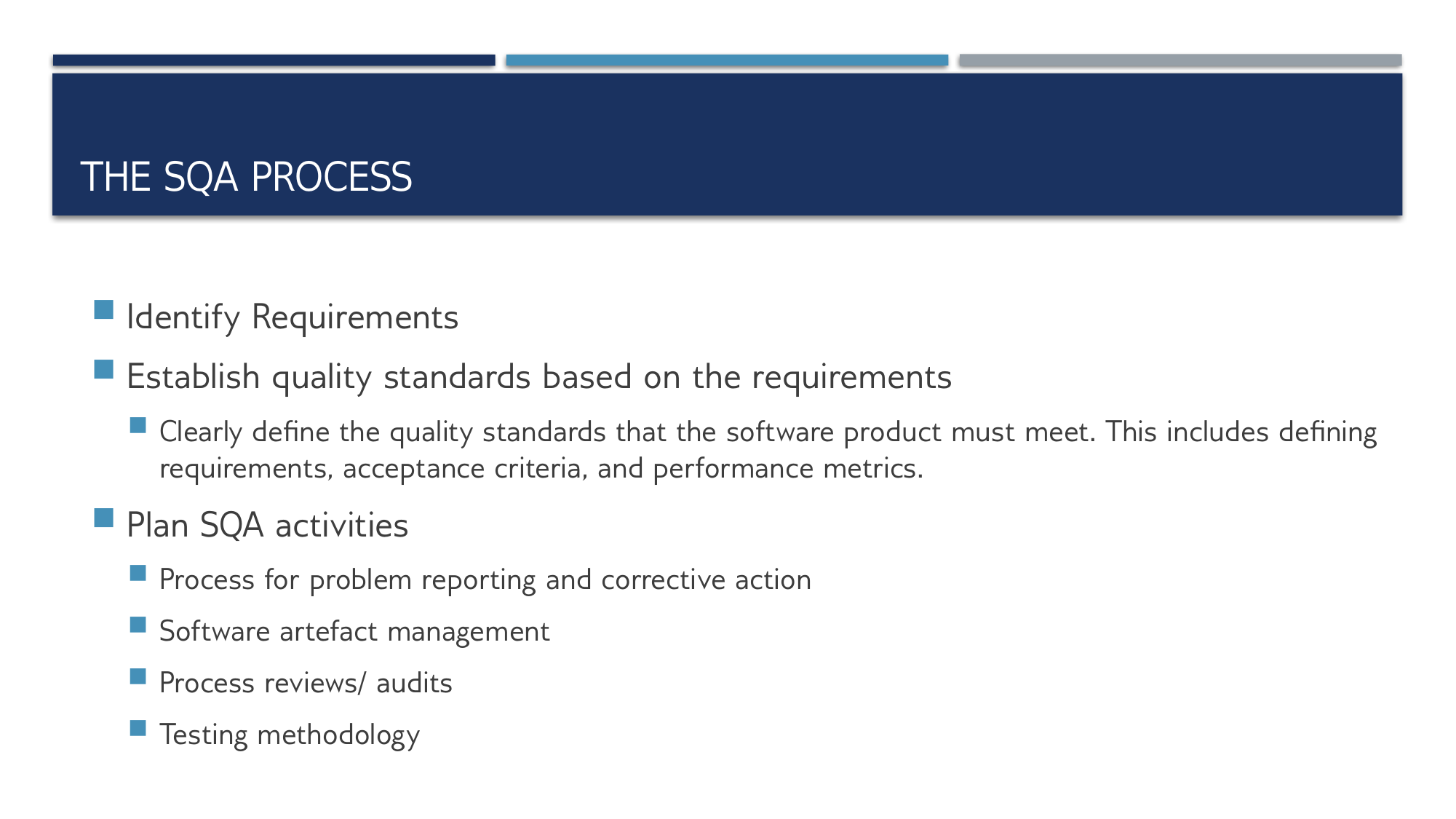

# The SQA Process
Identify Requirements
Establish quality standards based on the requirements
Clearly define the quality standards that the software product must meet. This includes defining requirements, acceptance criteria, and performance metrics.
Plan SQA activities
Process for problem reporting and corrective action
Software artefact management
Process reviews/ audits
Testing methodology